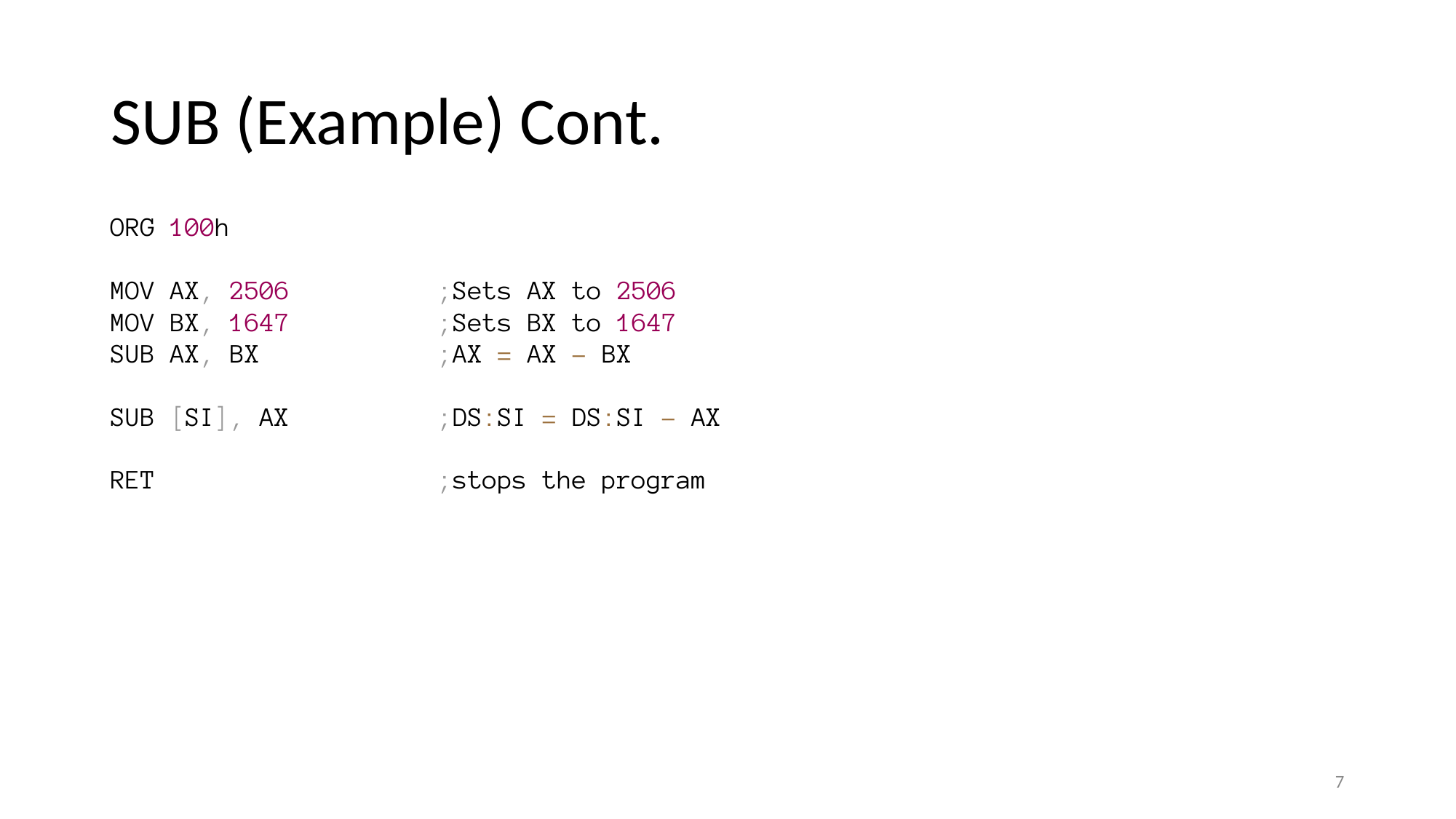

# SUB (Example) Cont.
ORG 100h

MOV AX, 2506 		;Sets AX to 2506
MOV BX, 1647 		;Sets BX to 1647
SUB AX, BX 		;AX = AX - BX

SUB [SI], AX 		;DS:SI = DS:SI - AX

RET 			;stops the program
7